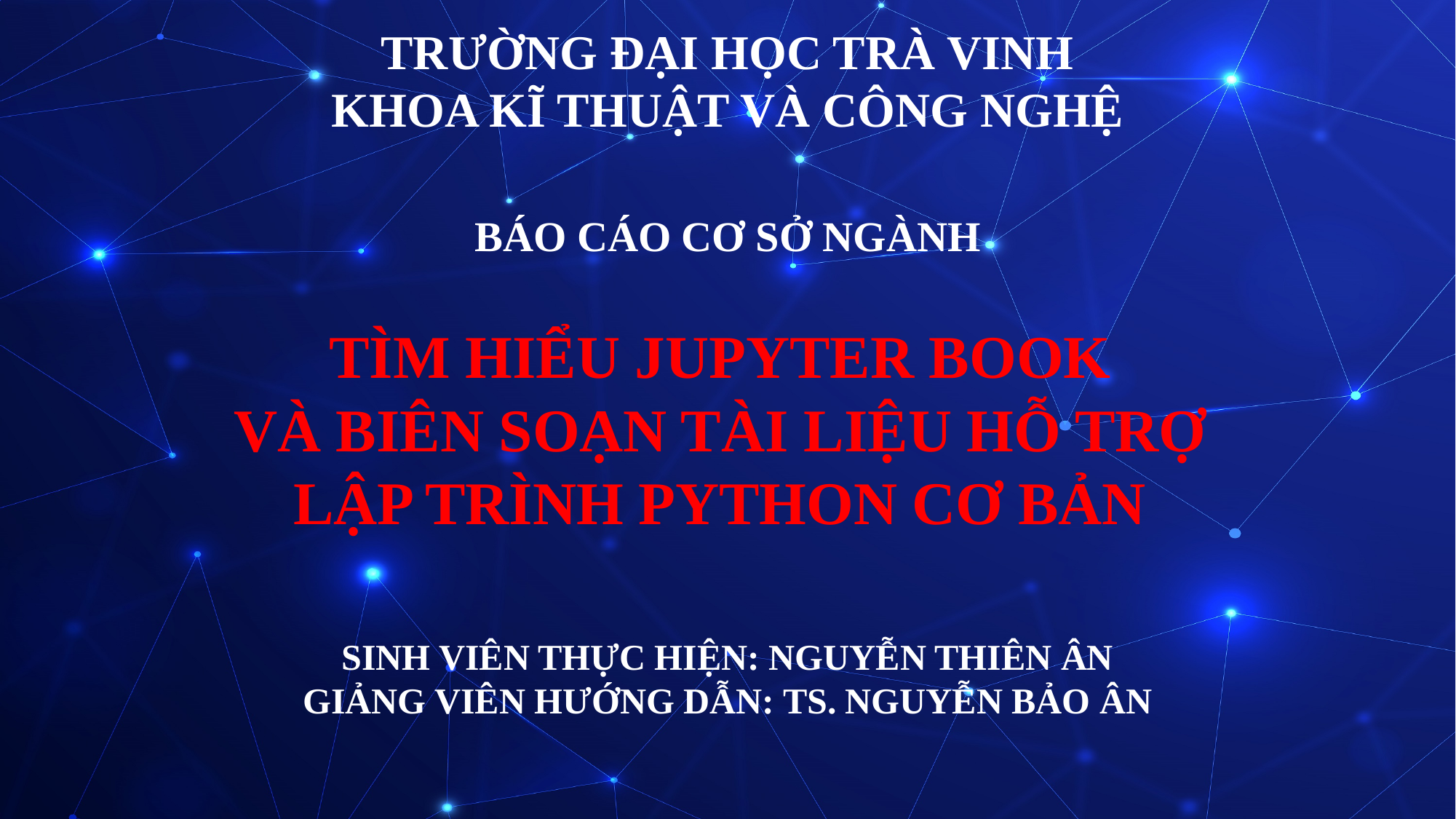

TRƯỜNG ĐẠI HỌC TRÀ VINH
KHOA KĨ THUẬT VÀ CÔNG NGHỆ
BÁO CÁO CƠ SỞ NGÀNH
TÌM HIỂU JUPYTER BOOK
VÀ BIÊN SOẠN TÀI LIỆU HỖ TRỢ
LẬP TRÌNH PYTHON CƠ BẢN
SINH VIÊN THỰC HIỆN: NGUYỄN THIÊN ÂN
GIẢNG VIÊN HƯỚNG DẪN: TS. NGUYỄN BẢO ÂN